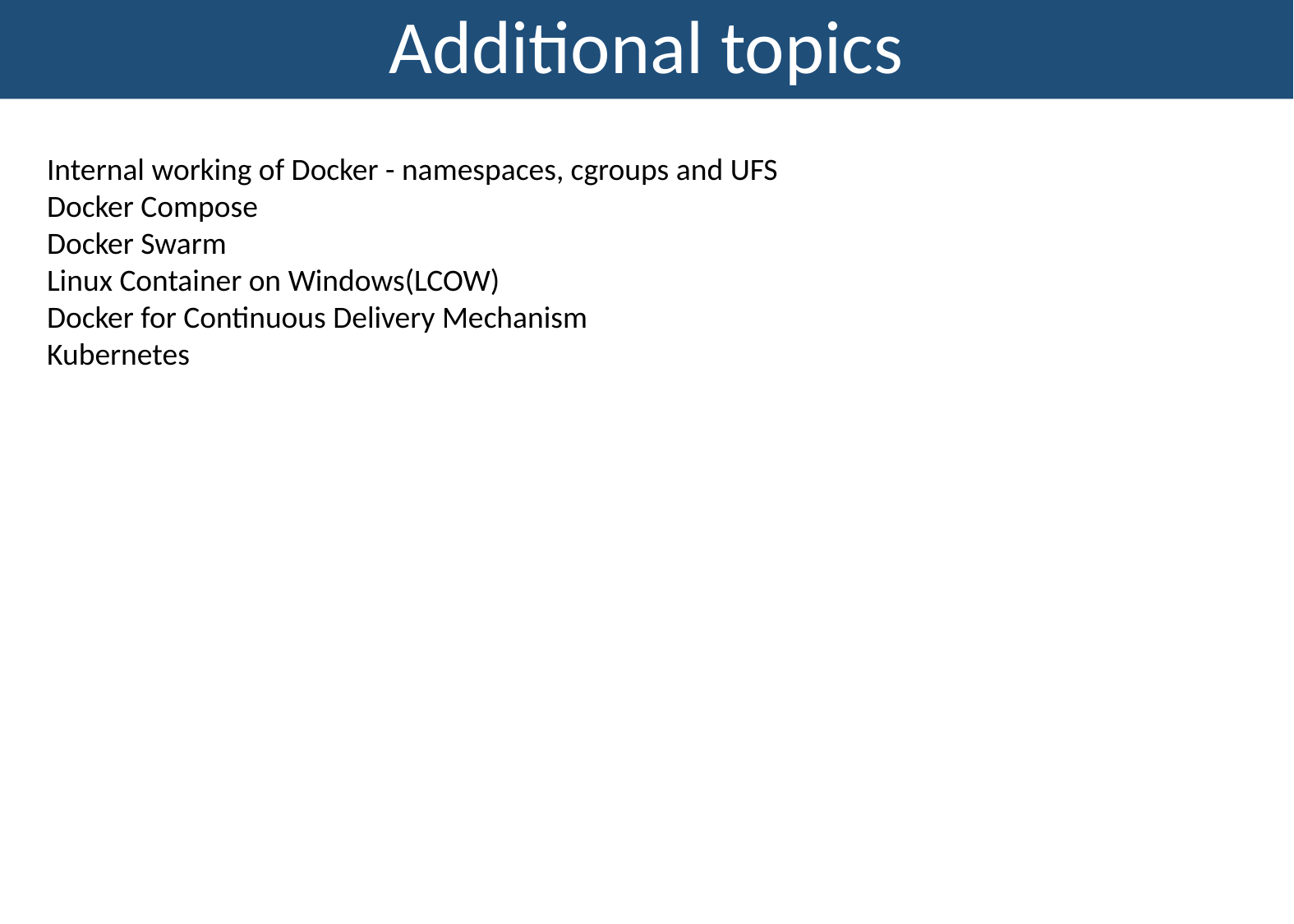

# Additional topics
Internal working of Docker - namespaces, cgroups and UFS
Docker Compose
Docker Swarm
Linux Container on Windows(LCOW)
Docker for Continuous Delivery Mechanism
Kubernetes